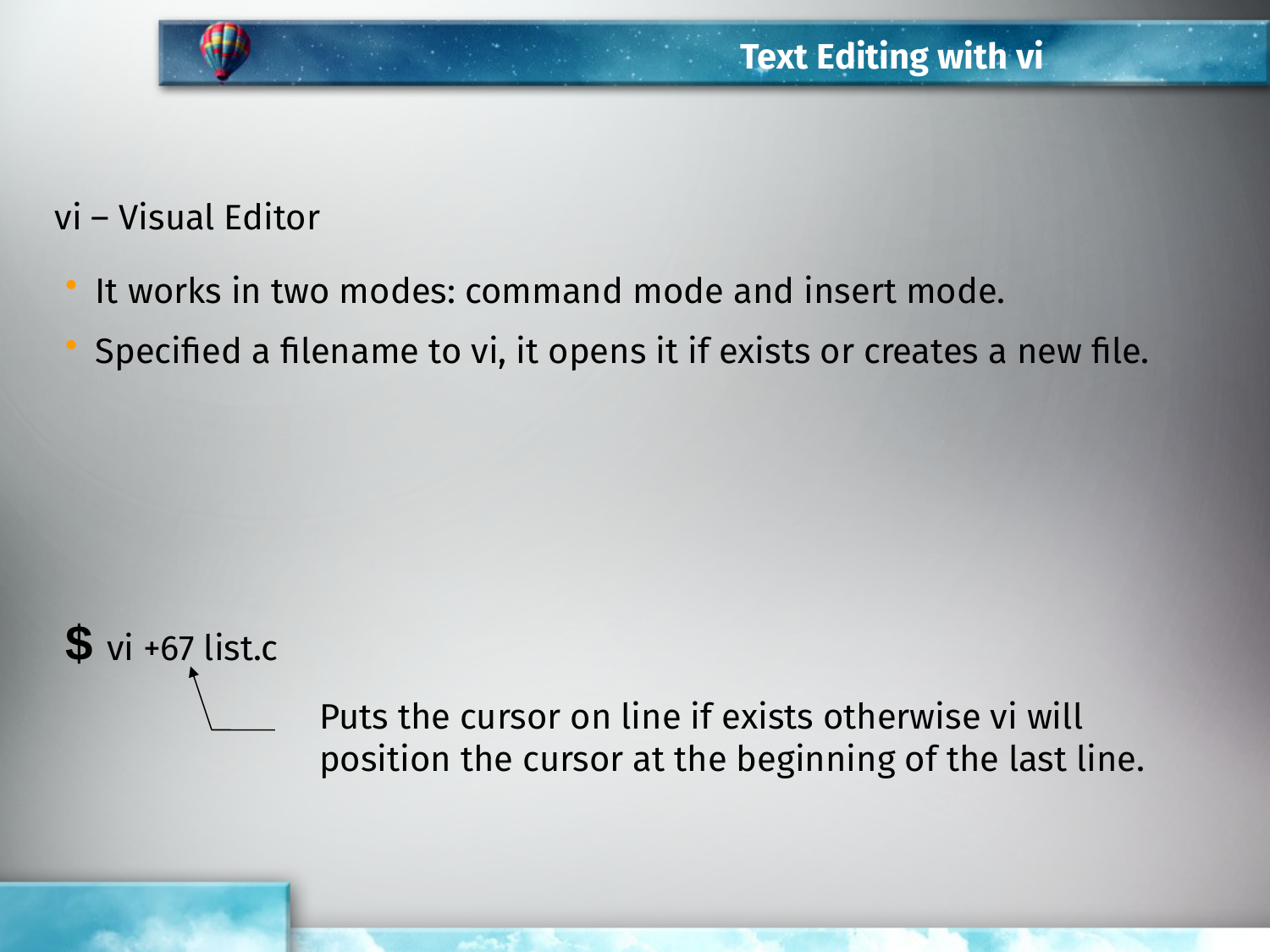

Text Editing with vi
vi – Visual Editor
It works in two modes: command mode and insert mode.
Specified a filename to vi, it opens it if exists or creates a new file.
$ vi +67 list.c

Puts the cursor on line if exists otherwise vi will position the cursor at the beginning of the last line.